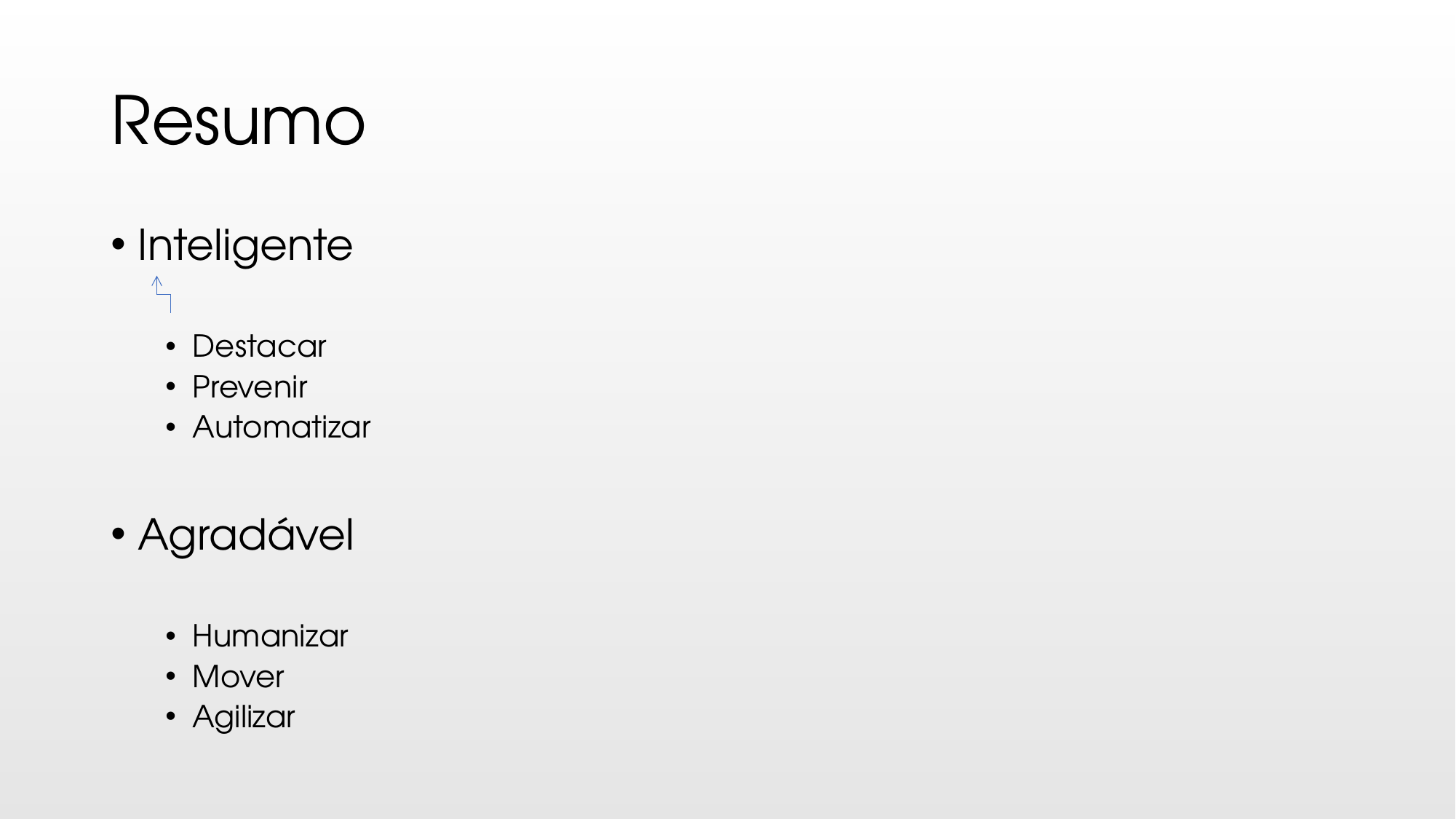

# Resumo
Inteligente

Destacar
Prevenir
Automatizar

Agradável

Humanizar
Mover
Agilizar